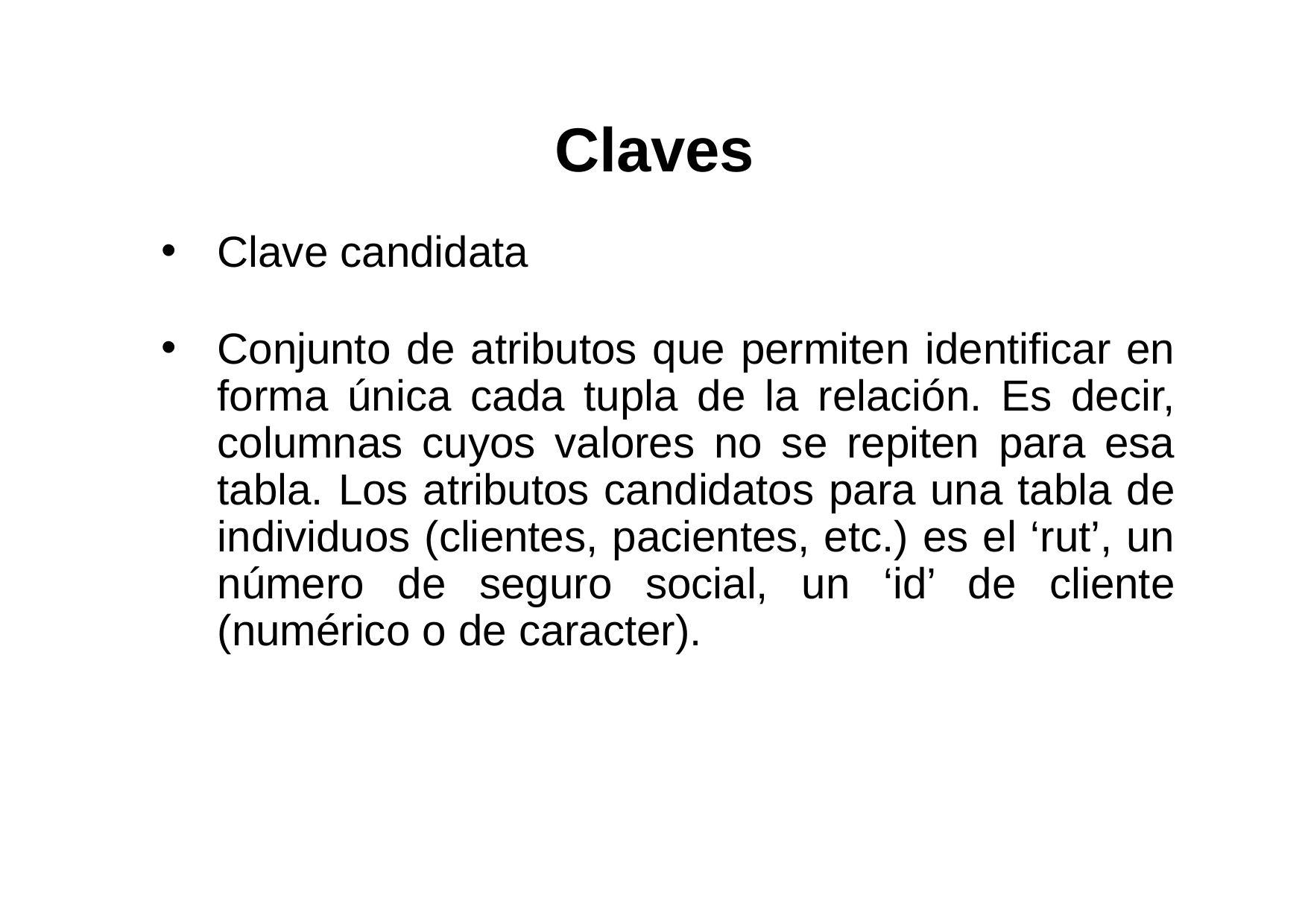

# Claves
Clave candidata

Conjunto de atributos que permiten identificar en forma única cada tupla de la relación. Es decir, columnas cuyos valores no se repiten para esa tabla. Los atributos candidatos para una tabla de individuos (clientes, pacientes, etc.) es el ‘rut’, un número de seguro social, un ‘id’ de cliente (numérico o de caracter).